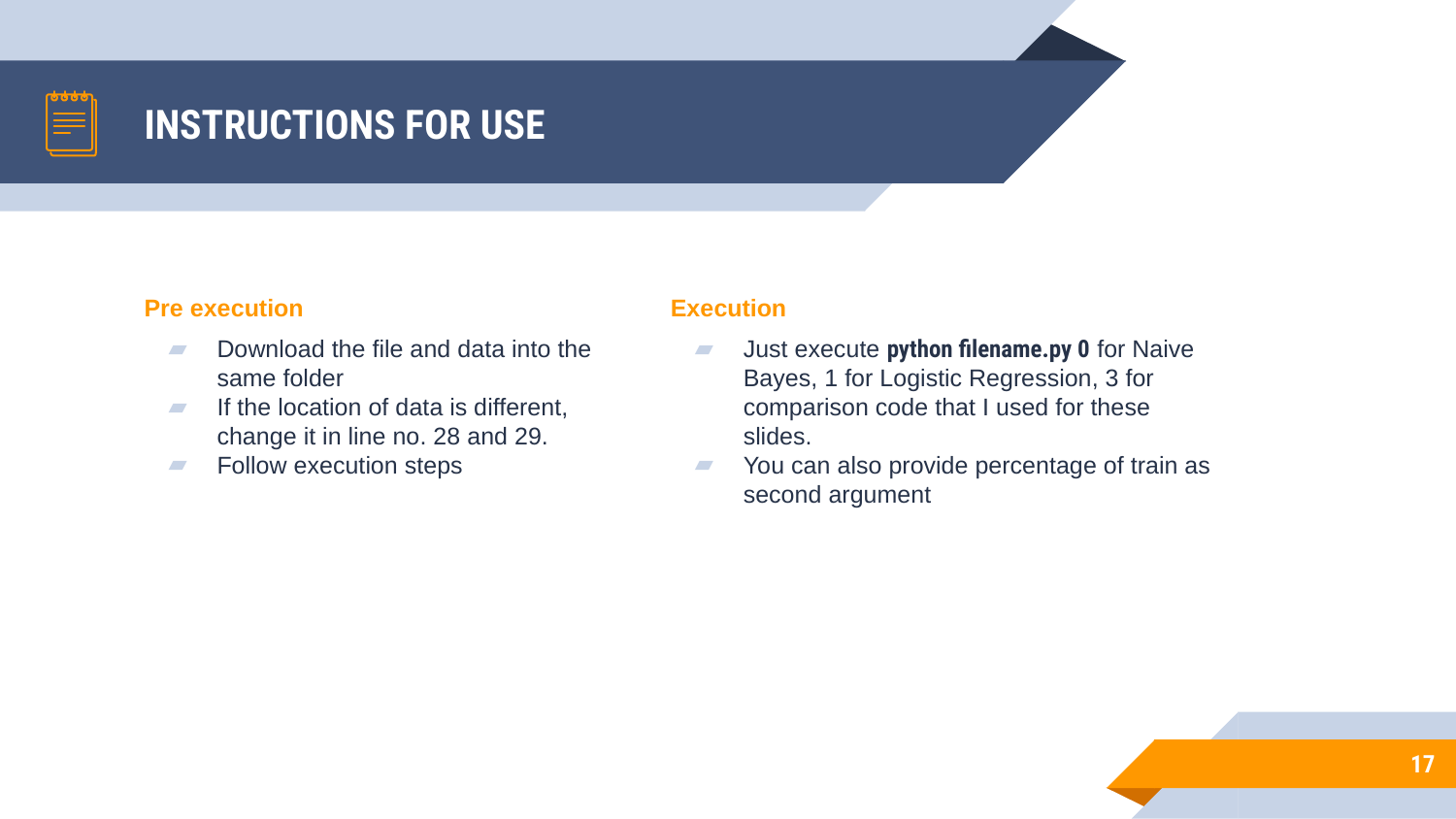

# INSTRUCTIONS FOR USE

Pre execution
Download the file and data into the same folder
If the location of data is different, change it in line no. 28 and 29.
Follow execution steps

Execution
Just execute python filename.py 0 for Naive Bayes, 1 for Logistic Regression, 3 for comparison code that I used for these slides.
You can also provide percentage of train as second argument

17